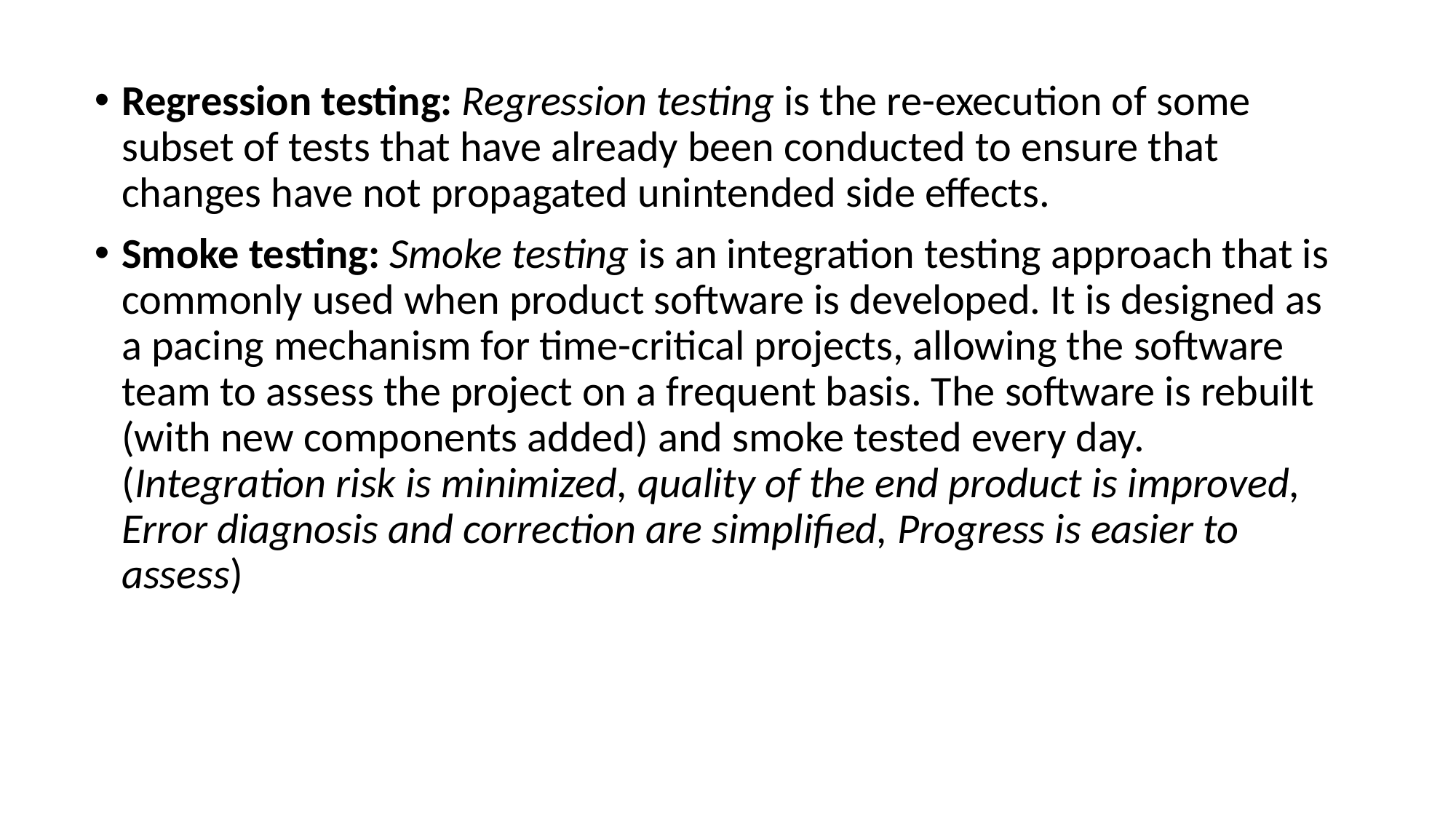

Regression testing: Regression testing is the re-execution of some subset of tests that have already been conducted to ensure that changes have not propagated unintended side effects.
Smoke testing: Smoke testing is an integration testing approach that is commonly used when product software is developed. It is designed as a pacing mechanism for time-critical projects, allowing the software team to assess the project on a frequent basis. The software is rebuilt (with new components added) and smoke tested every day.(Integration risk is minimized, quality of the end product is improved, Error diagnosis and correction are simplified, Progress is easier to assess)